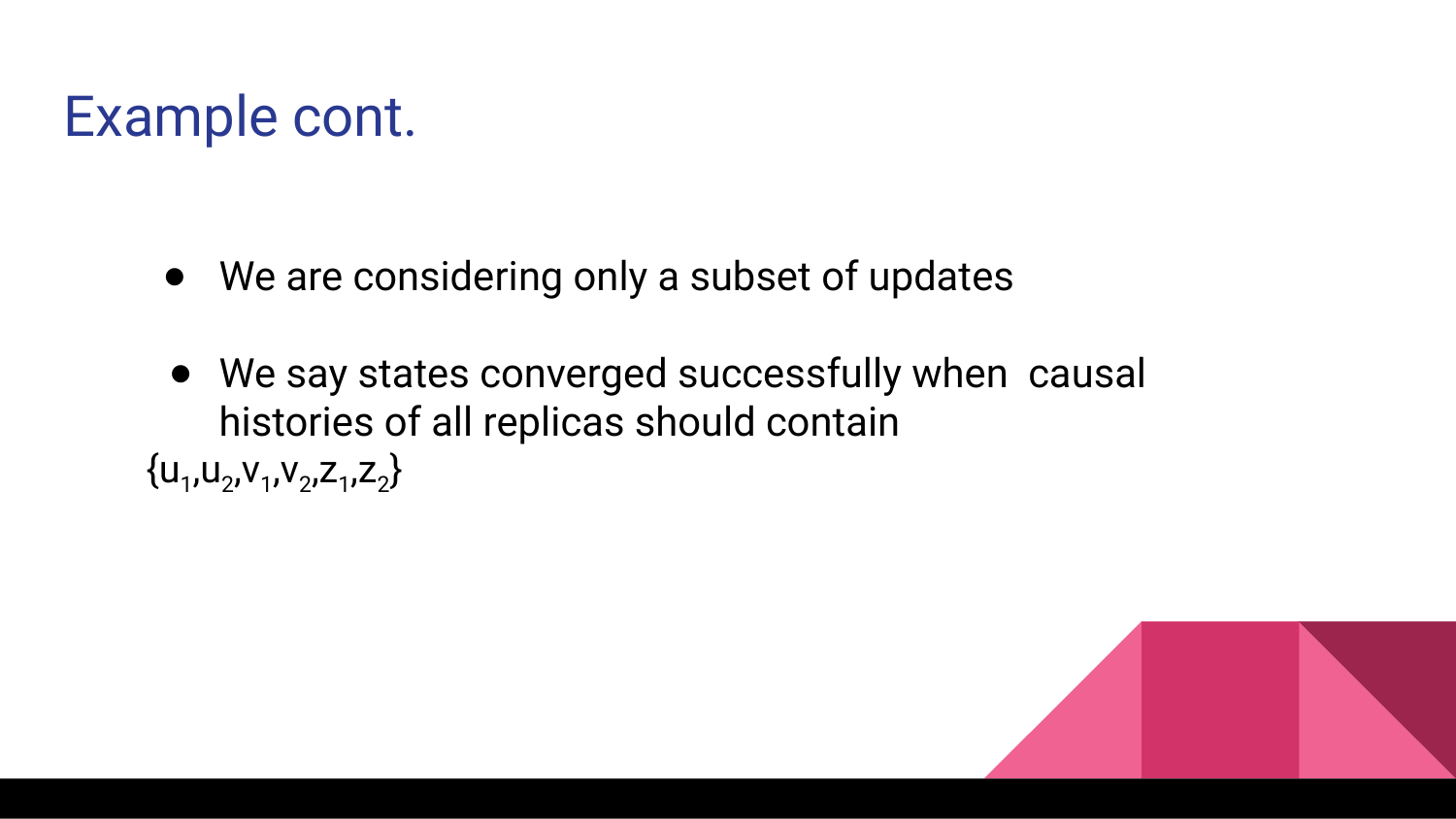

Example cont.
We are considering only a subset of updates

We say states converged successfully when  causal histories of all replicas should contain
{u1,u2,v1,v2,z1,z2}